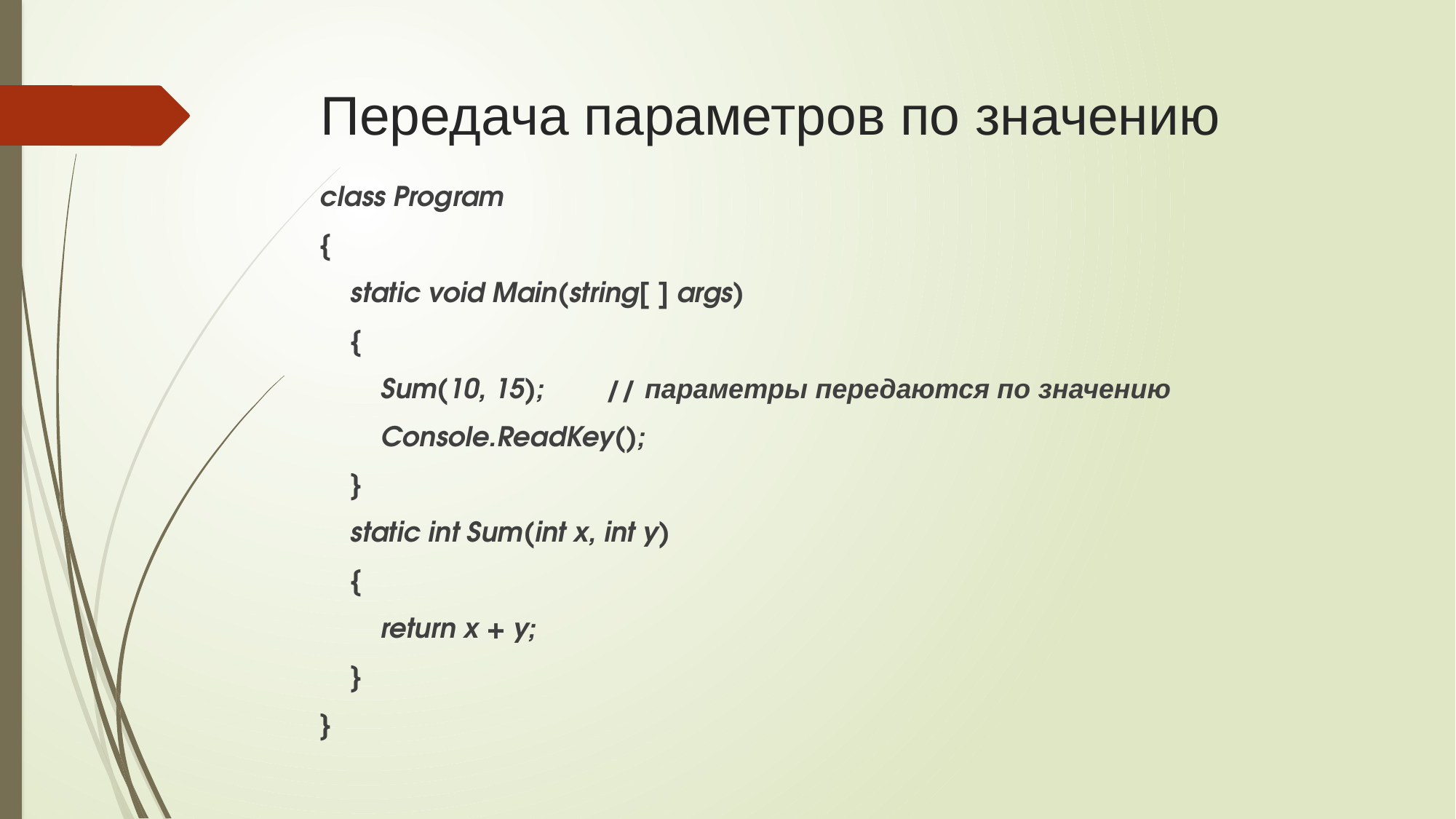

# Передача параметров по значению
class Program
{
    static void Main(string[ ] args)
    {
        Sum(10, 15);        // параметры передаются по значению
        Console.ReadKey();
    }
    static int Sum(int x, int y)
    {
        return x + y;
    }
}